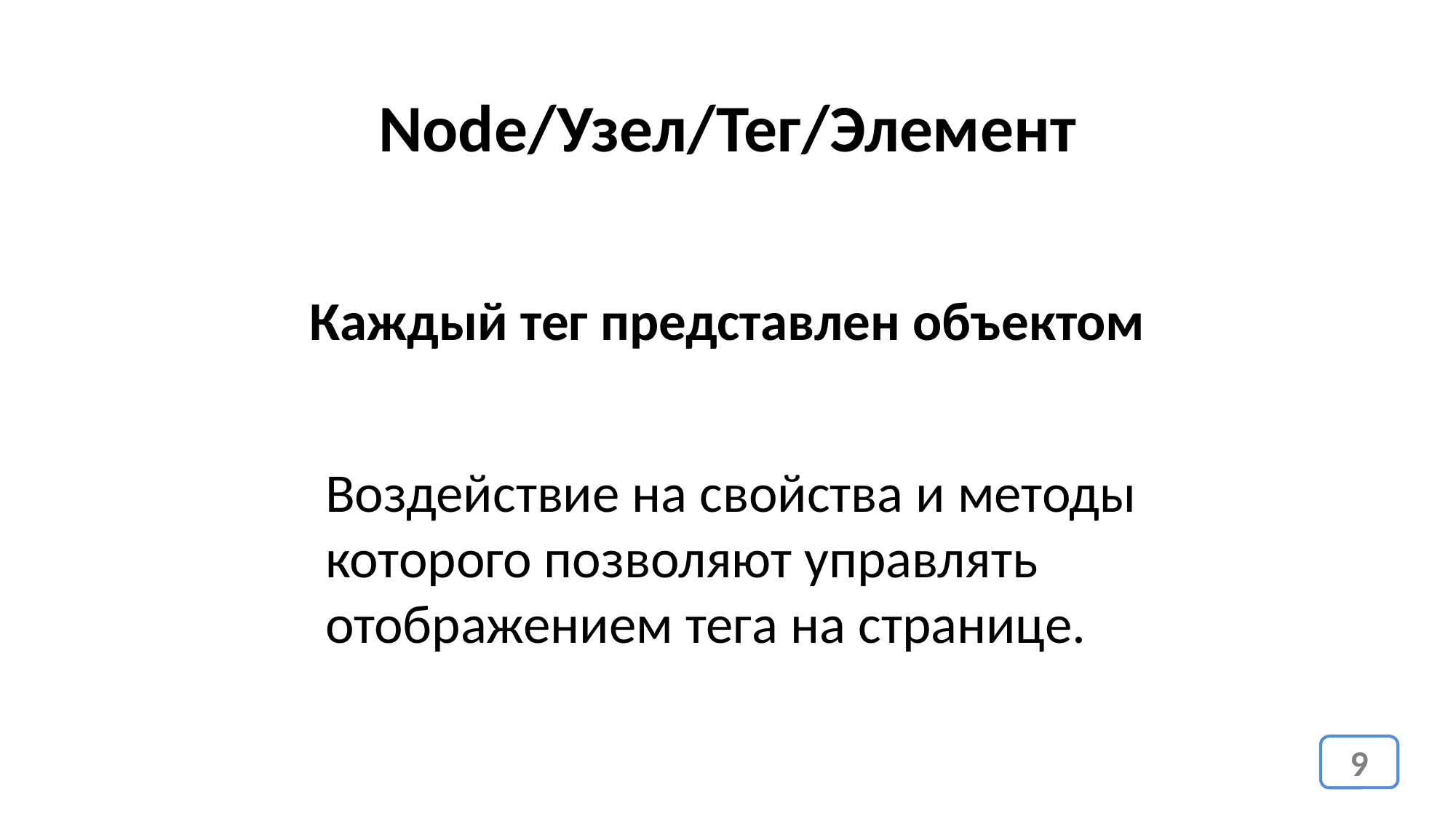

Node/Узел/Тег/Элемент
Каждый тег представлен объектом
Воздействие на свойства и методы которого позволяют управлять отображением тега на странице.
9